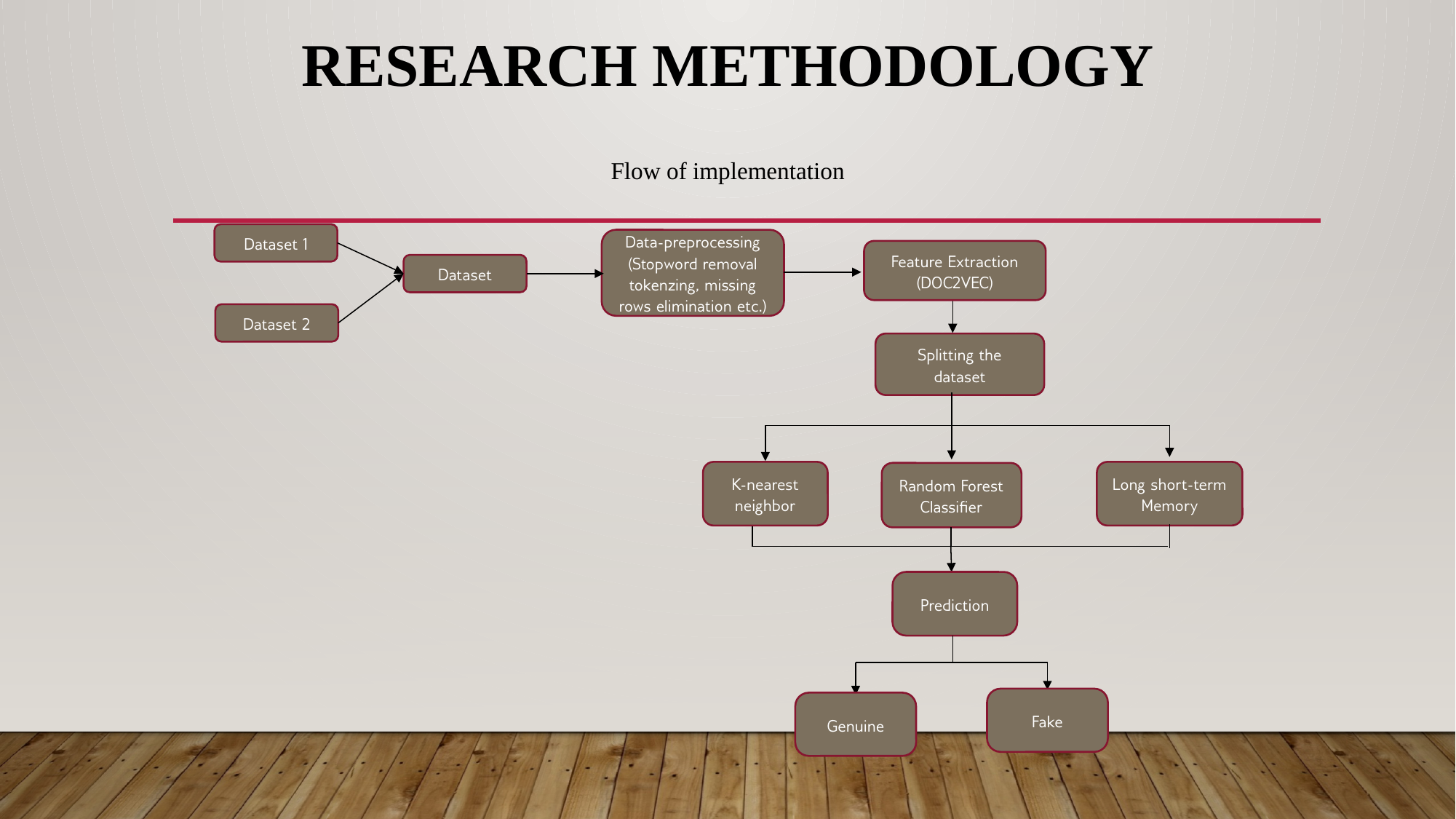

# RESEARCH METHODOLOGY
Flow of implementation
Dataset 1
Data-preprocessing (Stopword removal tokenzing, missing rows elimination etc.)
Feature Extraction (DOC2VEC)
Dataset
Dataset 2
Splitting the dataset
K-nearest neighbor
Long short-term Memory
Random Forest Classifier
Prediction
Fake
Genuine